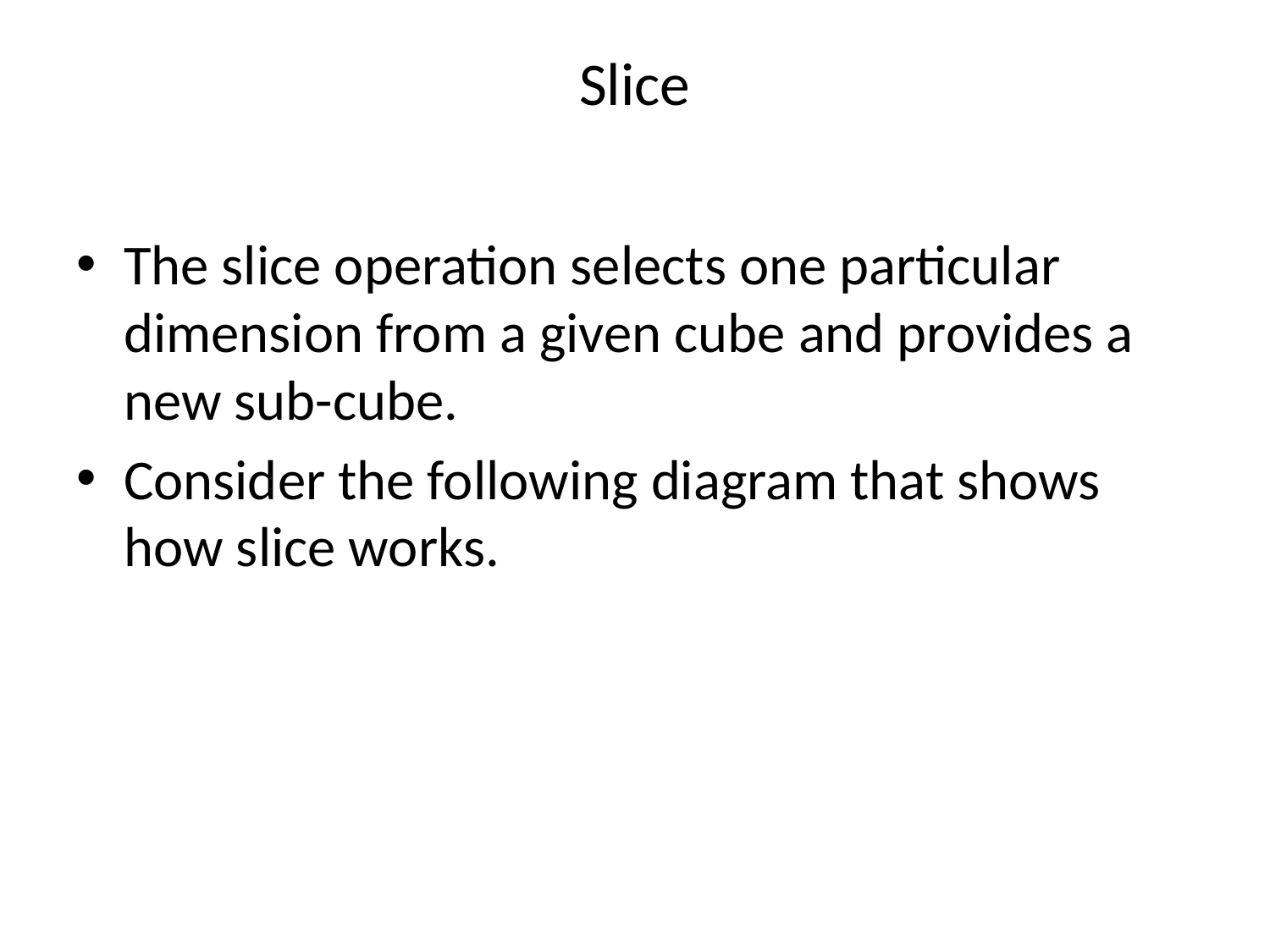

# Slice
The slice operation selects one particular dimension from a given cube and provides a new sub-cube.
Consider the following diagram that shows how slice works.